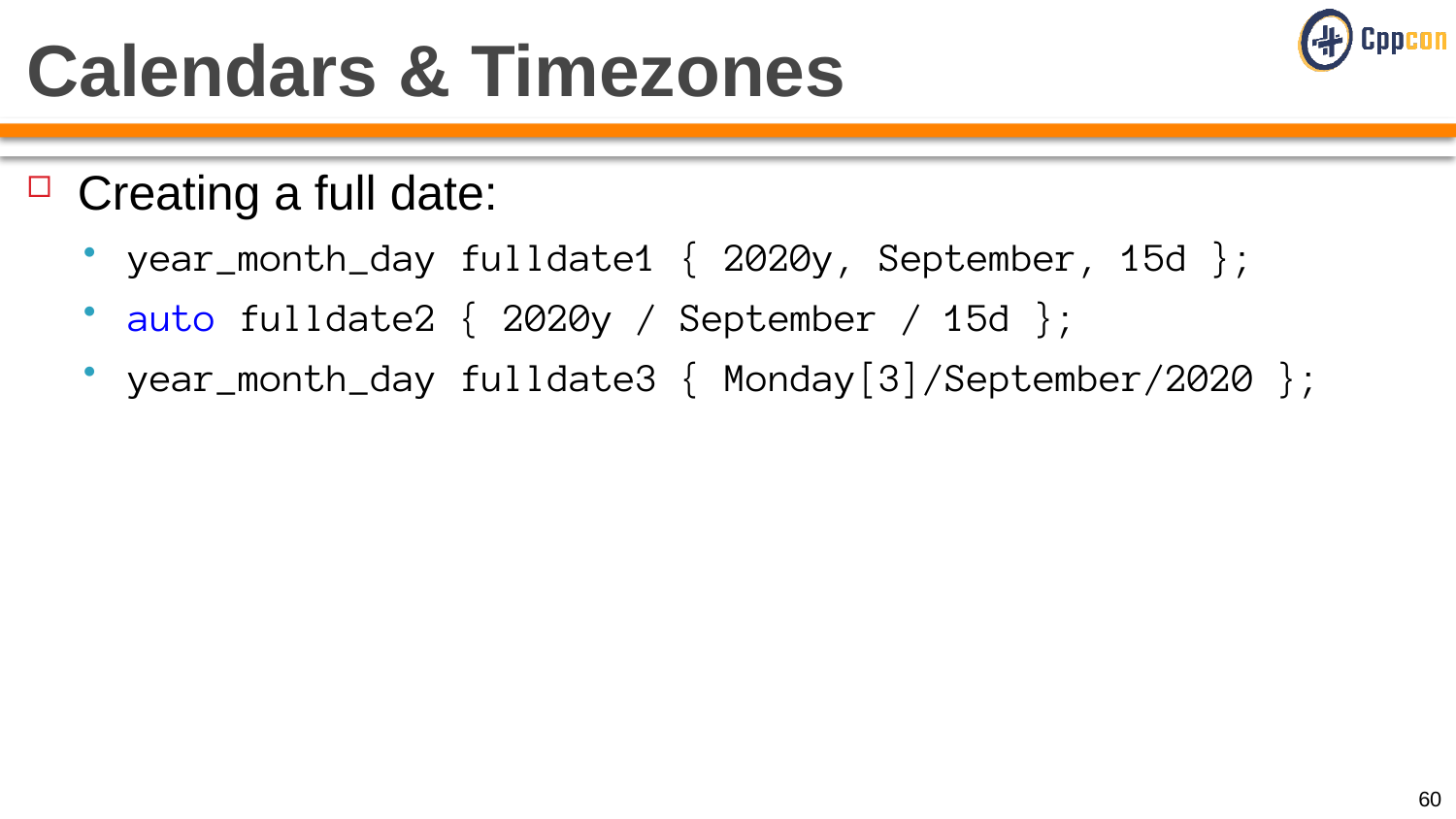

# Calendars & Timezones
Creating a full date:
year_month_day fulldate1 { 2020y, September, 15d };
auto fulldate2 { 2020y / September / 15d };
year_month_day fulldate3 { Monday[3]/September/2020 };